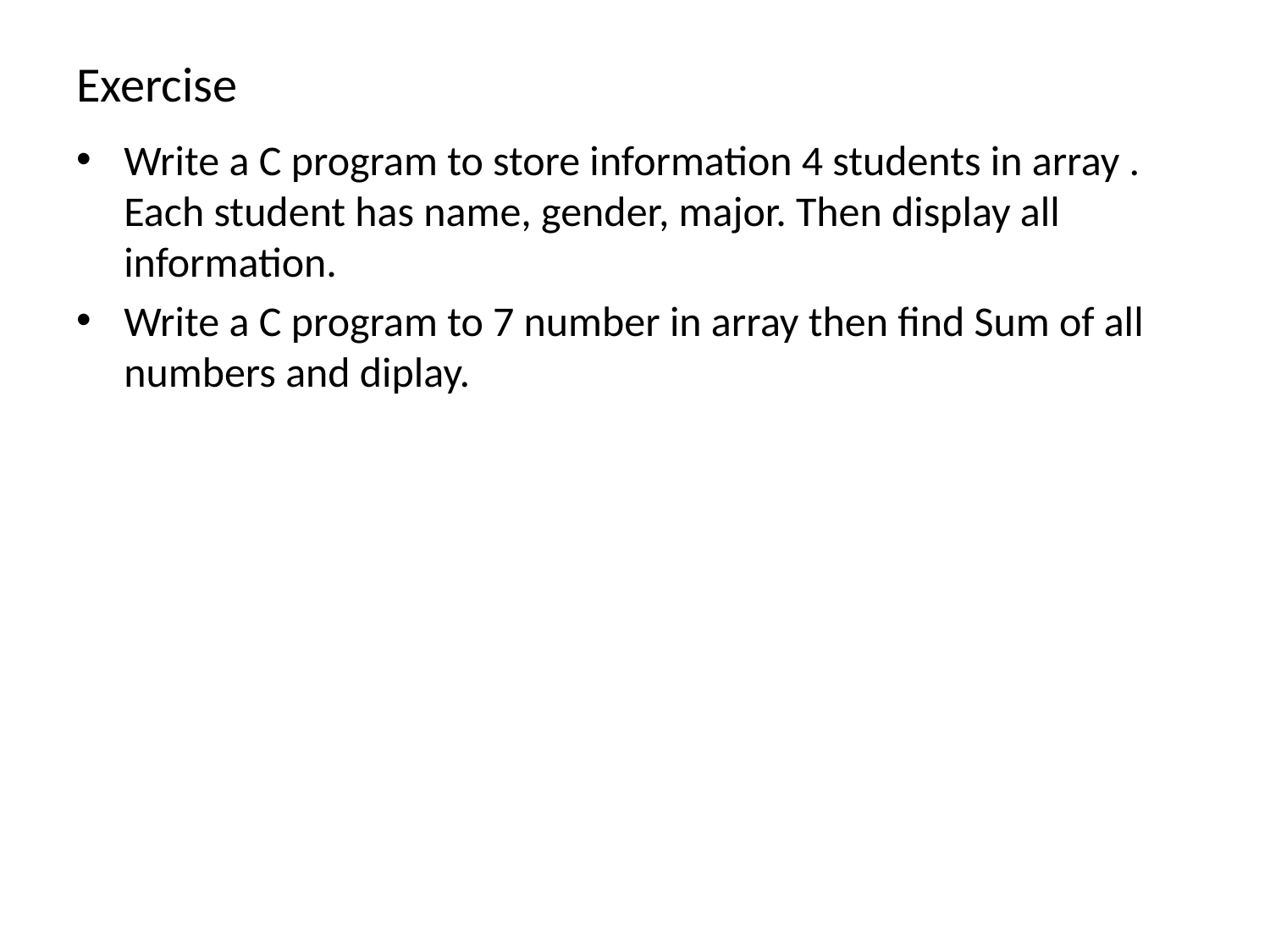

# Exercise
Write a C program to store information 4 students in array . Each student has name, gender, major. Then display all information.
Write a C program to 7 number in array then find Sum of all numbers and diplay.